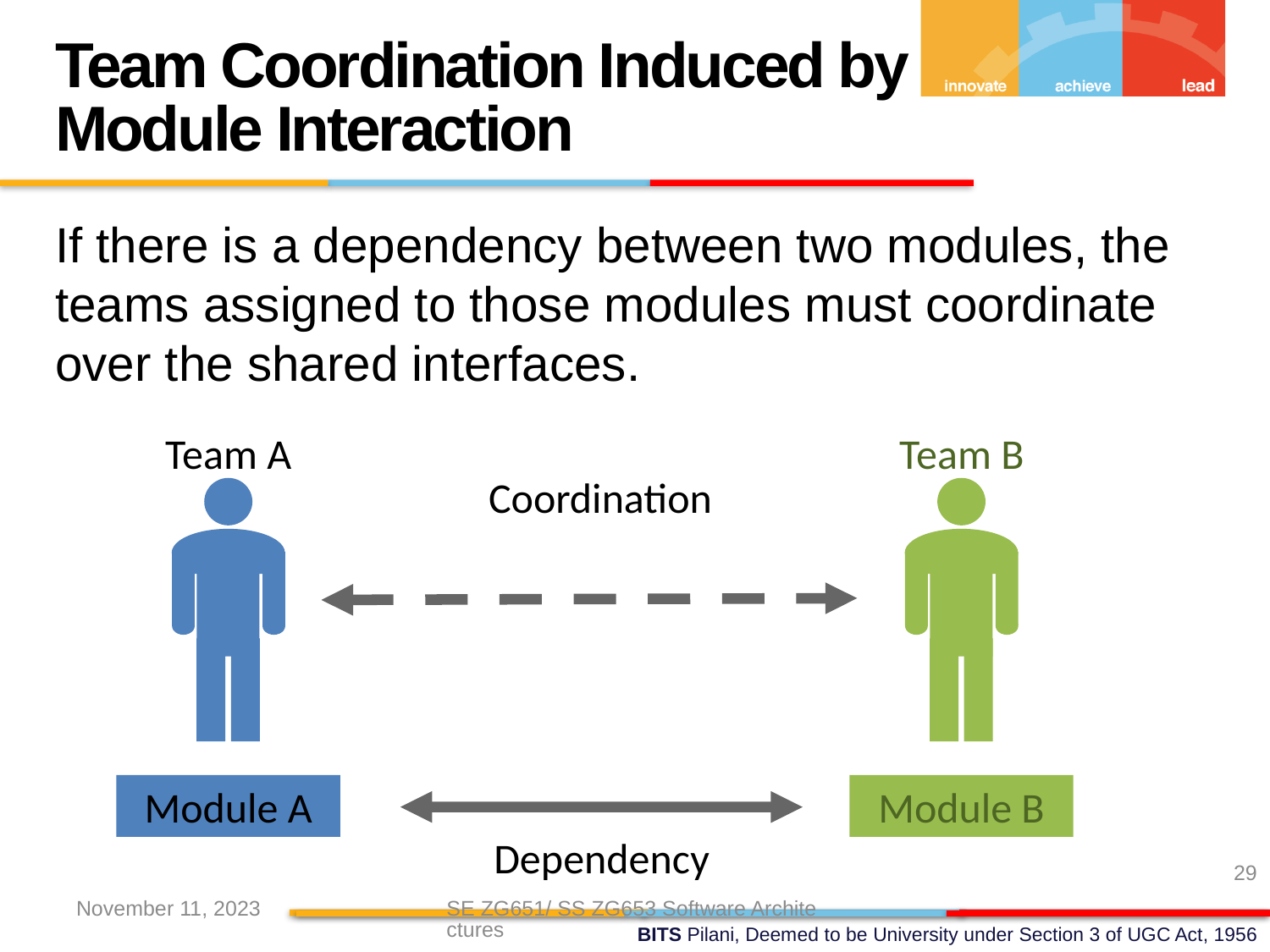

Team Coordination Induced by Module Interaction
If there is a dependency between two modules, the teams assigned to those modules must coordinate over the shared interfaces.
Team A

Module A
Team B

Module B
Coordination

Dependency
29
November 11, 2023
SE ZG651/ SS ZG653 Software Architectures